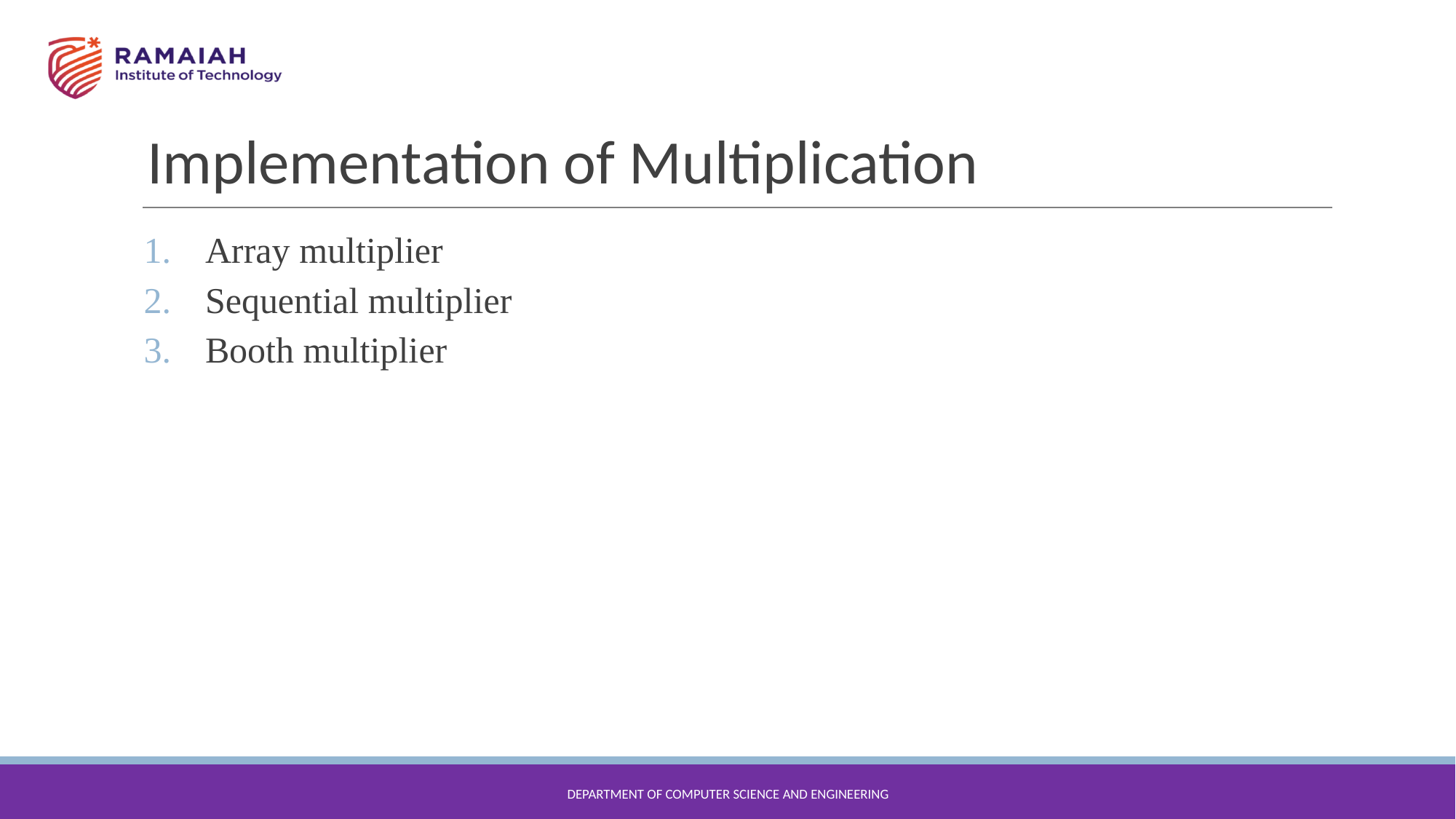

# Implementation of Multiplication
Array multiplier
Sequential multiplier
Booth multiplier
DEPARTMENT OF COMPUTER SCIENCE AND ENGINEERING